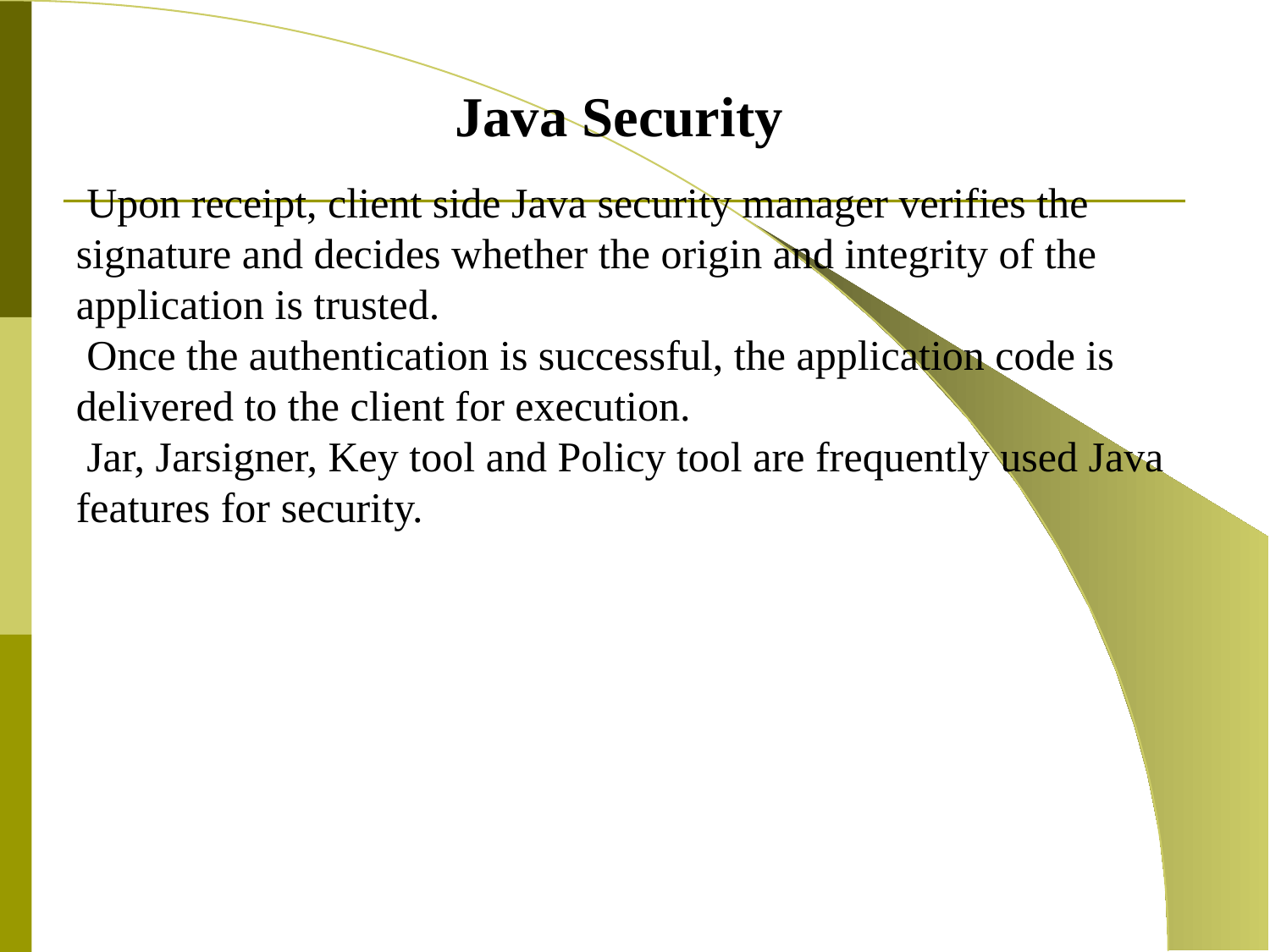

Java Security
 Upon receipt, client side Java security manager verifies the signature and decides whether the origin and integrity of the application is trusted.
 Once the authentication is successful, the application code is delivered to the client for execution.
 Jar, Jarsigner, Key tool and Policy tool are frequently used Java features for security.